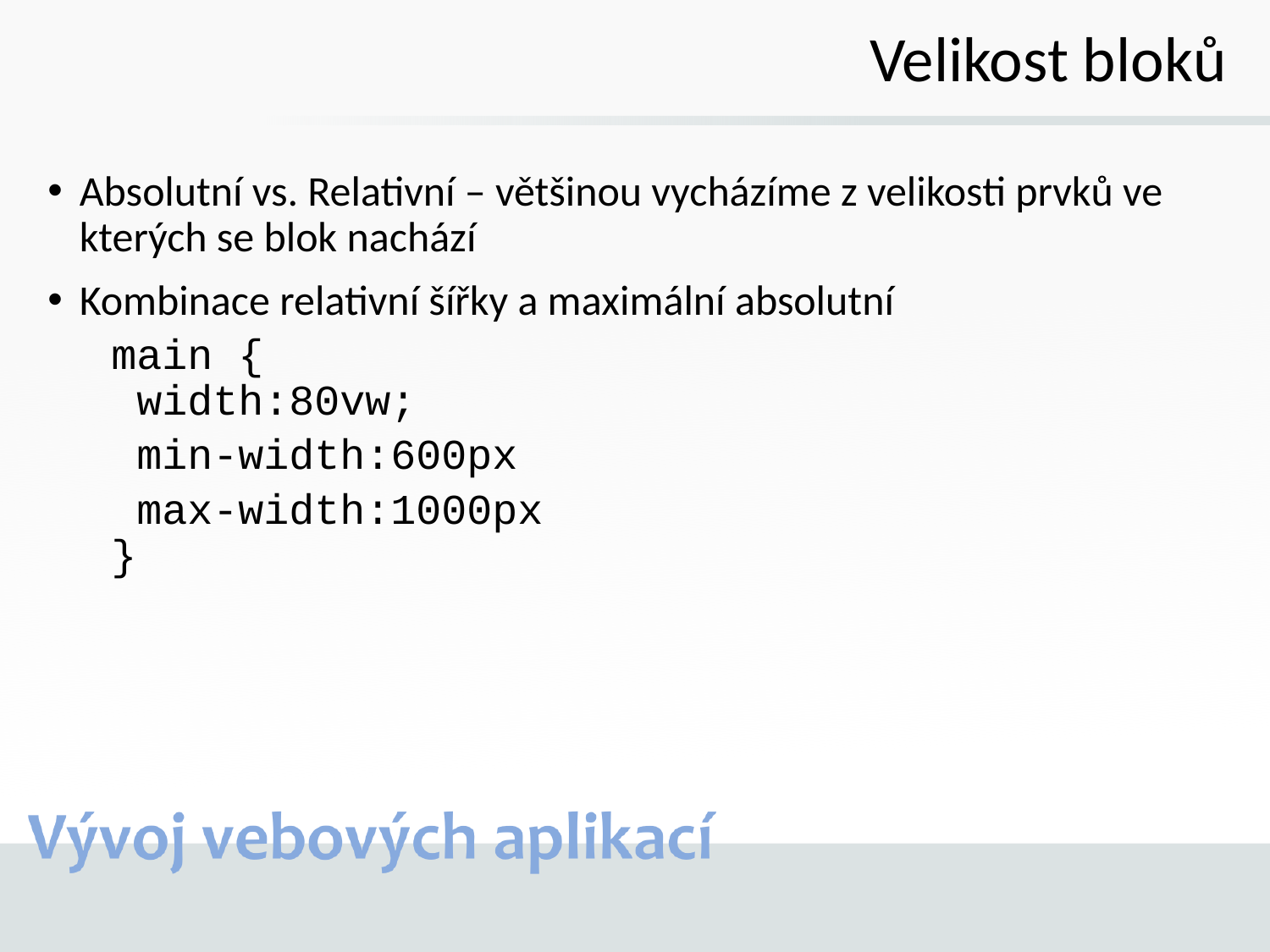

# Velikost bloků
Absolutní vs. Relativní – většinou vycházíme z velikosti prvků ve kterých se blok nachází
Kombinace relativní šířky a maximální absolutní
main {
 width:80vw;
 min-width:600px
 max-width:1000px
}